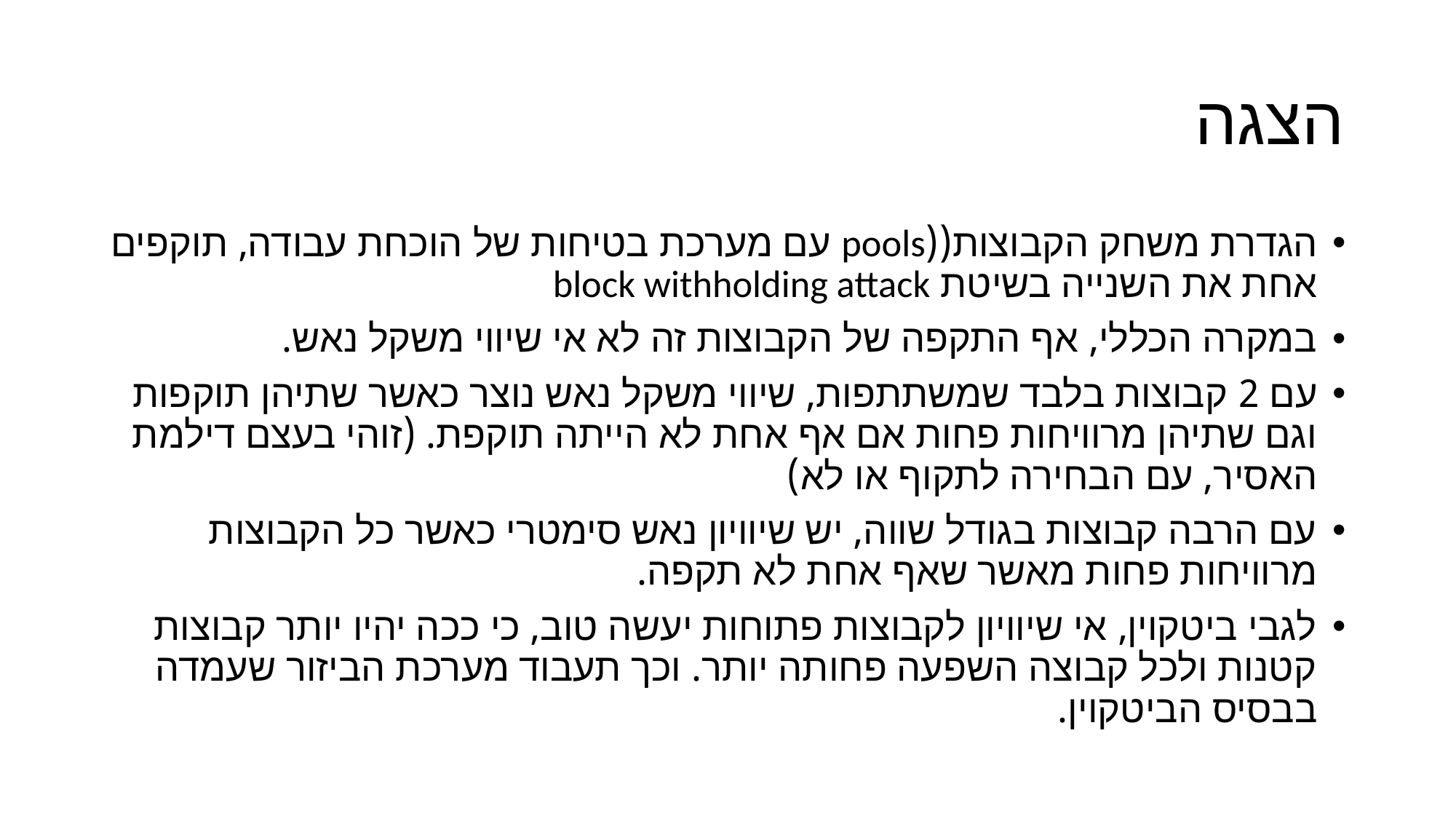

# הצגה
הגדרת משחק הקבוצות((pools עם מערכת בטיחות של הוכחת עבודה, תוקפים אחת את השנייה בשיטת block withholding attack
במקרה הכללי, אף התקפה של הקבוצות זה לא אי שיווי משקל נאש.
עם 2 קבוצות בלבד שמשתתפות, שיווי משקל נאש נוצר כאשר שתיהן תוקפות וגם שתיהן מרוויחות פחות אם אף אחת לא הייתה תוקפת. (זוהי בעצם דילמת האסיר, עם הבחירה לתקוף או לא)
עם הרבה קבוצות בגודל שווה, יש שיוויון נאש סימטרי כאשר כל הקבוצות מרוויחות פחות מאשר שאף אחת לא תקפה.
לגבי ביטקוין, אי שיוויון לקבוצות פתוחות יעשה טוב, כי ככה יהיו יותר קבוצות קטנות ולכל קבוצה השפעה פחותה יותר. וכך תעבוד מערכת הביזור שעמדה בבסיס הביטקוין.